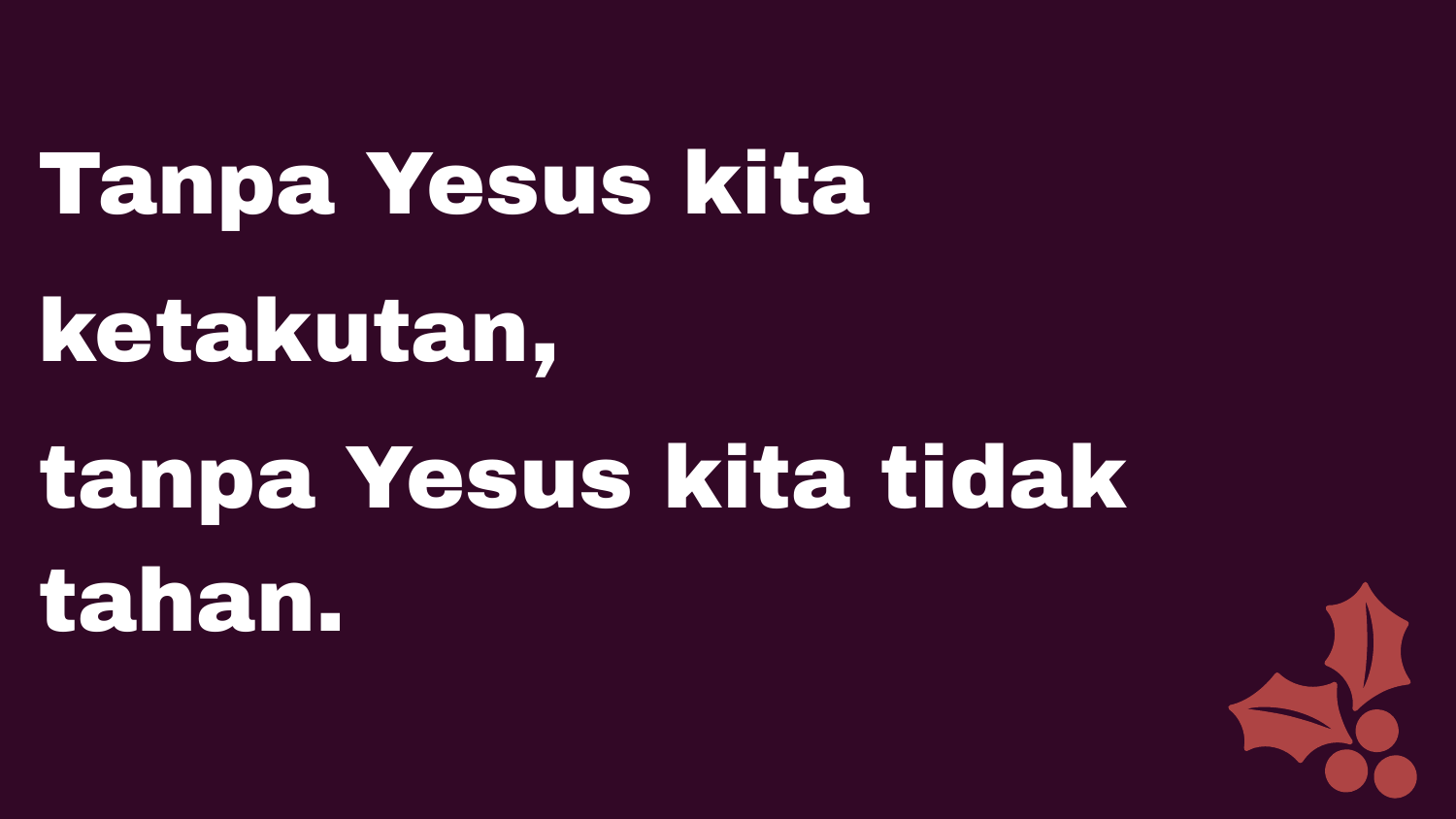

Tanpa Yesus kita
ketakutan,
tanpa Yesus kita tidak tahan.